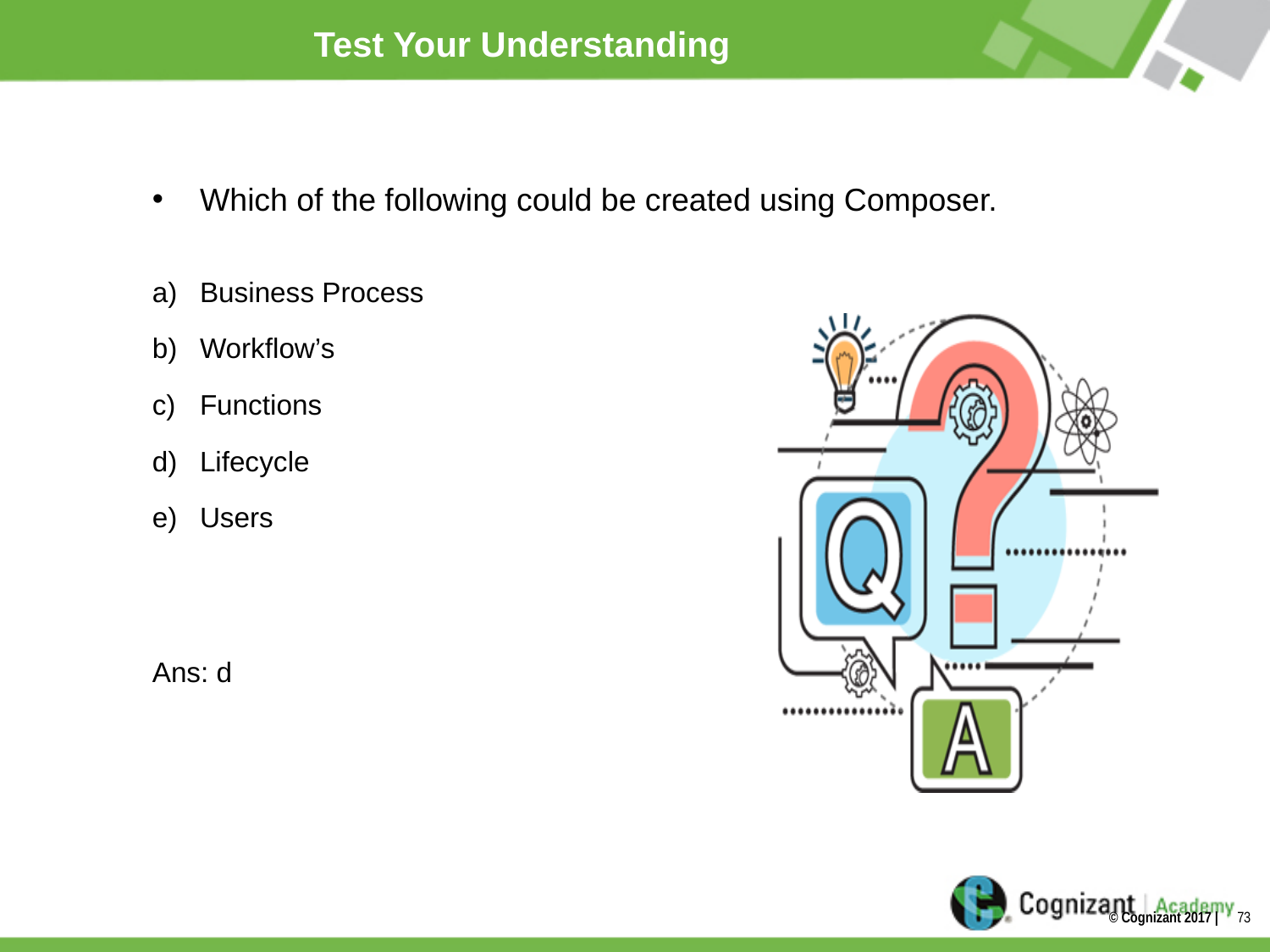

# Test Your Understanding
Which of the following could be created using Composer.

Business Process
Workflow’s
Functions
Lifecycle
Users

Ans: d